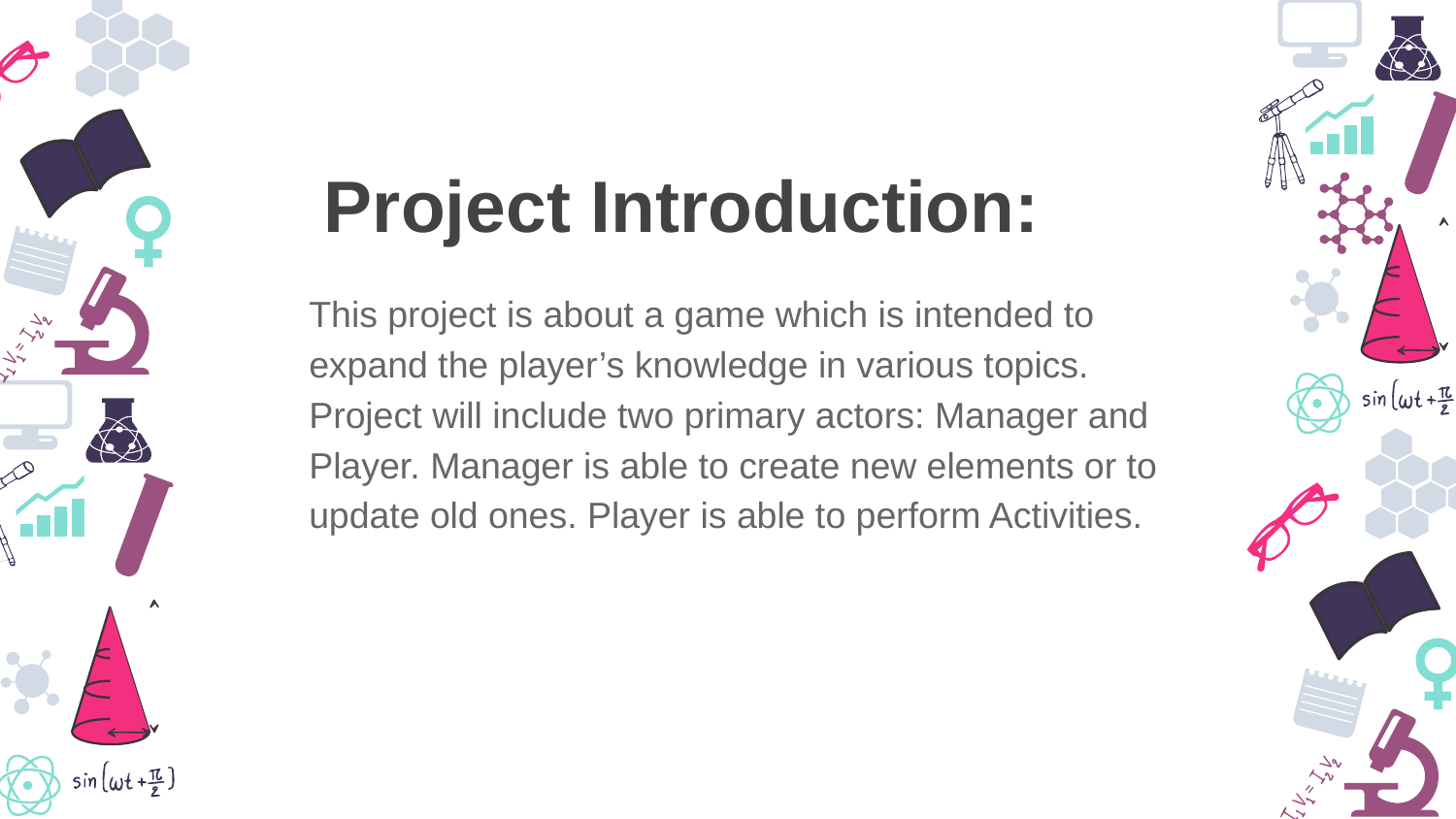

Project Introduction:

This project is about a game which is intended to expand the player’s knowledge in various topics.
Project will include two primary actors: Manager and Player. Manager is able to create new elements or to update old ones. Player is able to perform Activities.